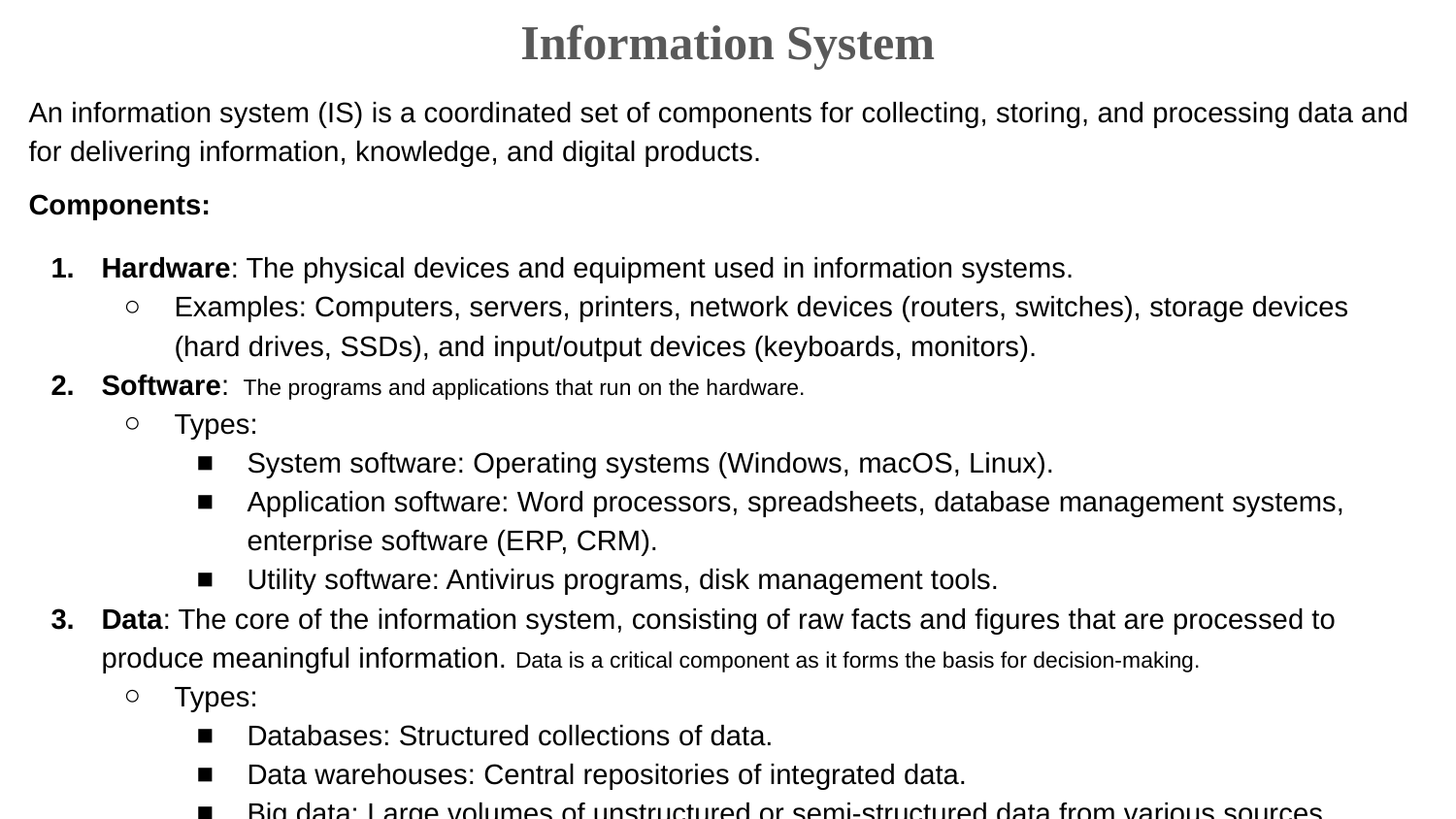

Information System
An information system (IS) is a coordinated set of components for collecting, storing, and processing data and for delivering information, knowledge, and digital products.

Components:
Hardware: The physical devices and equipment used in information systems.
Examples: Computers, servers, printers, network devices (routers, switches), storage devices (hard drives, SSDs), and input/output devices (keyboards, monitors).
Software:  The programs and applications that run on the hardware.
Types:
System software: Operating systems (Windows, macOS, Linux).
Application software: Word processors, spreadsheets, database management systems, enterprise software (ERP, CRM).
Utility software: Antivirus programs, disk management tools.
Data: The core of the information system, consisting of raw facts and figures that are processed to produce meaningful information. Data is a critical component as it forms the basis for decision-making.
Types:
Databases: Structured collections of data.
Data warehouses: Central repositories of integrated data.
Big data: Large volumes of unstructured or semi-structured data from various sources.